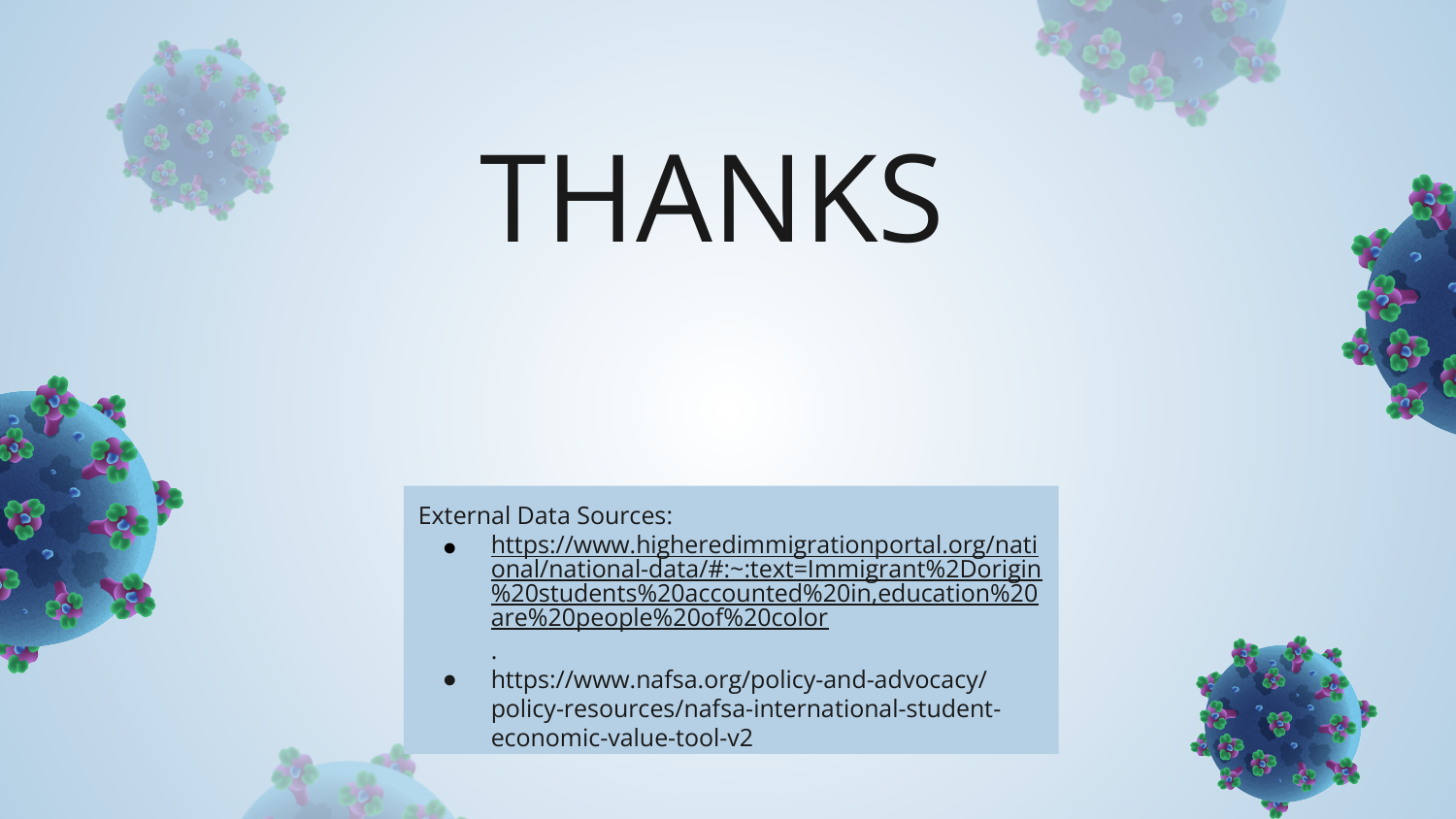

# THANKS
External Data Sources:
https://www.higheredimmigrationportal.org/national/national-data/#:~:text=Immigrant%2Dorigin%20students%20accounted%20in,education%20are%20people%20of%20color.
https://www.nafsa.org/policy-and-advocacy/policy-resources/nafsa-international-student-economic-value-tool-v2